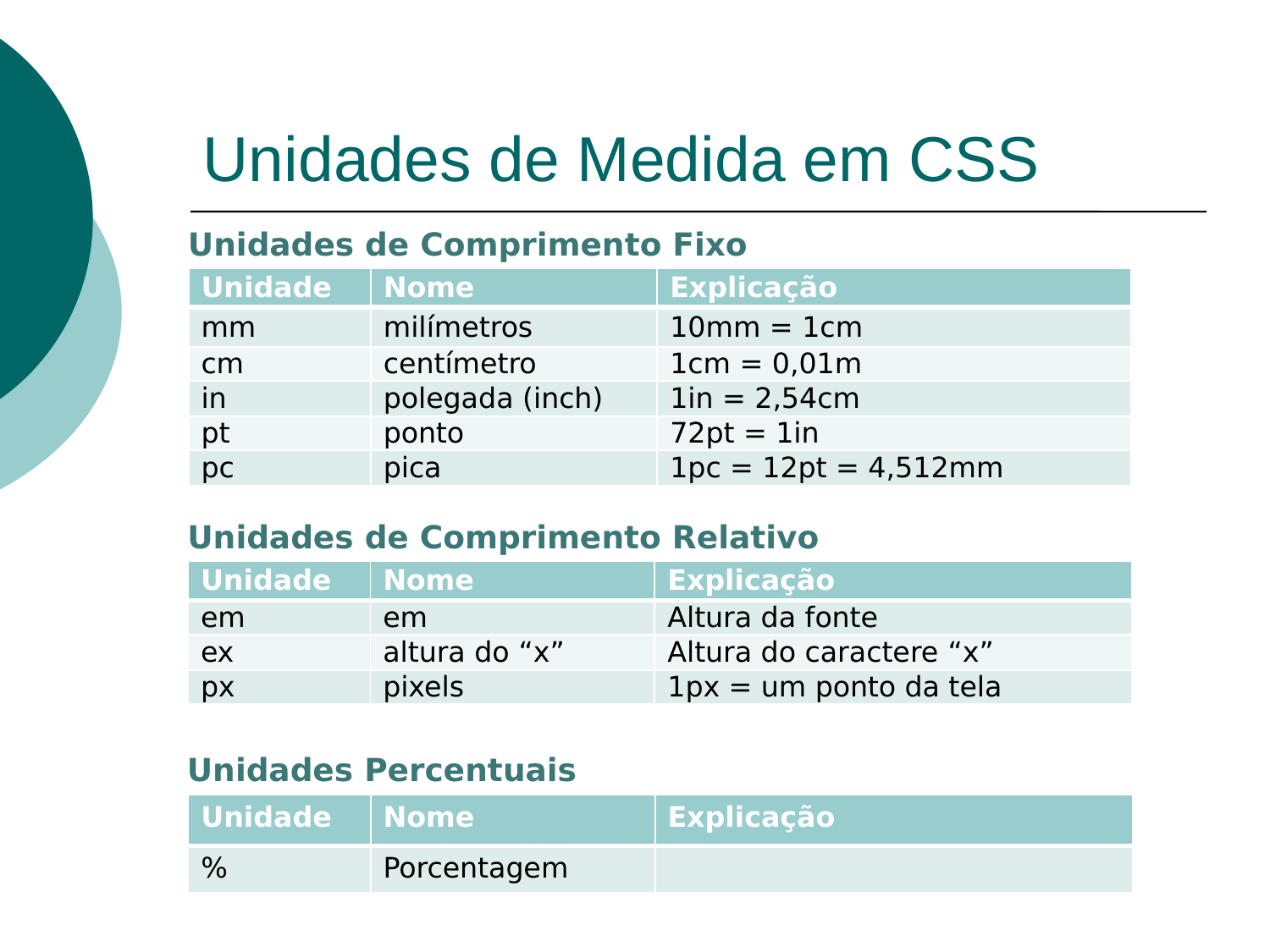

# Unidades de Medida em CSS
Unidades de Comprimento Fixo
| Unidade | Nome | Explicação |
| --- | --- | --- |
| mm | milímetros | 10mm = 1cm |
| cm | centímetro | 1cm = 0,01m |
| in | polegada (inch) | 1in = 2,54cm |
| pt | ponto | 72pt = 1in |
| pc | pica | 1pc = 12pt = 4,512mm |
Unidades de Comprimento Relativo
| Unidade | Nome | Explicação |
| --- | --- | --- |
| em | em | Altura da fonte |
| ex | altura do “x” | Altura do caractere “x” |
| px | pixels | 1px = um ponto da tela |
Unidades Percentuais
| Unidade | Nome | Explicação |
| --- | --- | --- |
| % | Porcentagem |  |